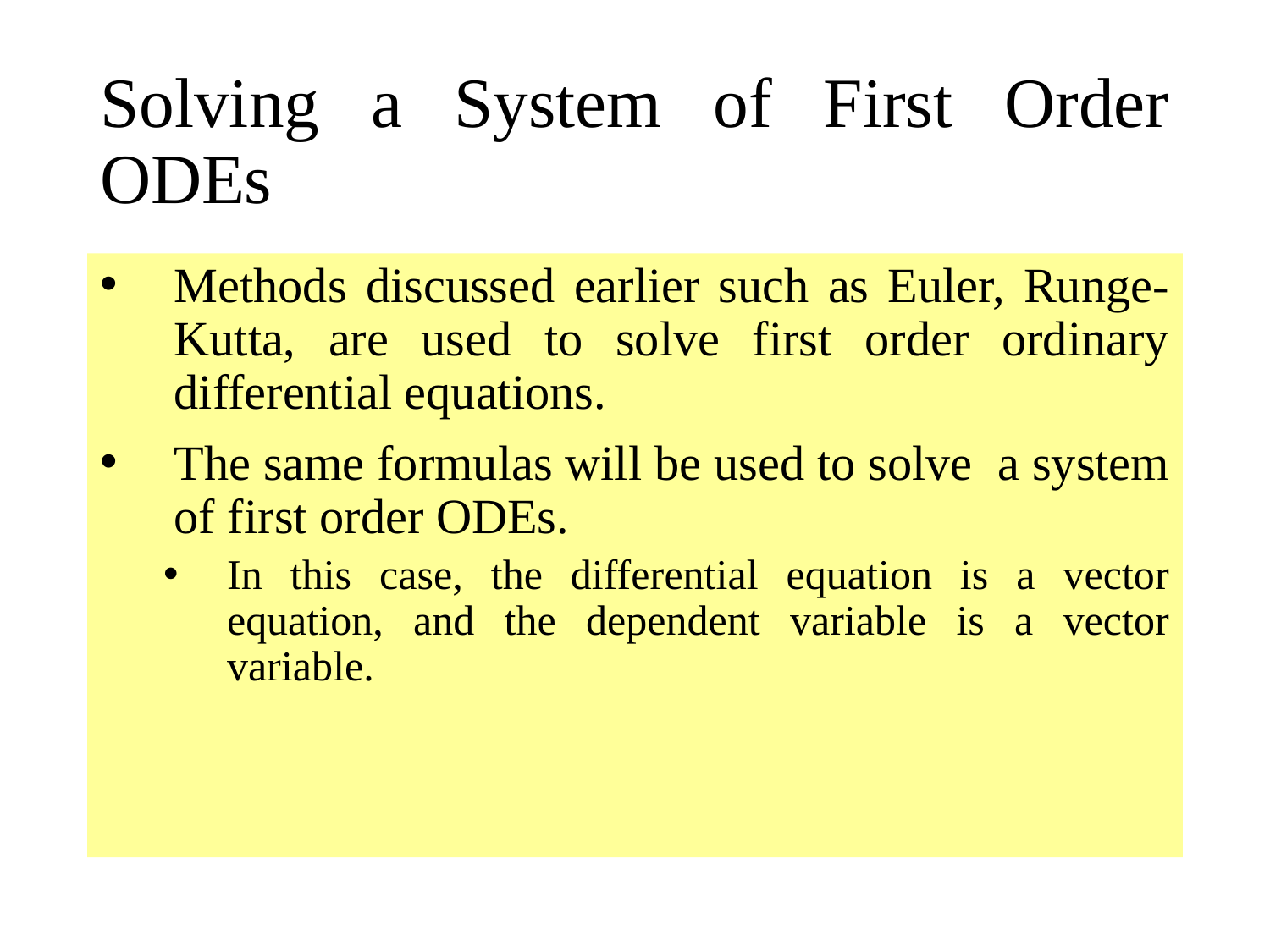

# Solving a System of First Order ODEs
Methods discussed earlier such as Euler, Runge-Kutta, are used to solve first order ordinary differential equations.
The same formulas will be used to solve  a system of first order ODEs.
In this case, the differential equation is a vector equation, and the dependent variable is a vector variable.